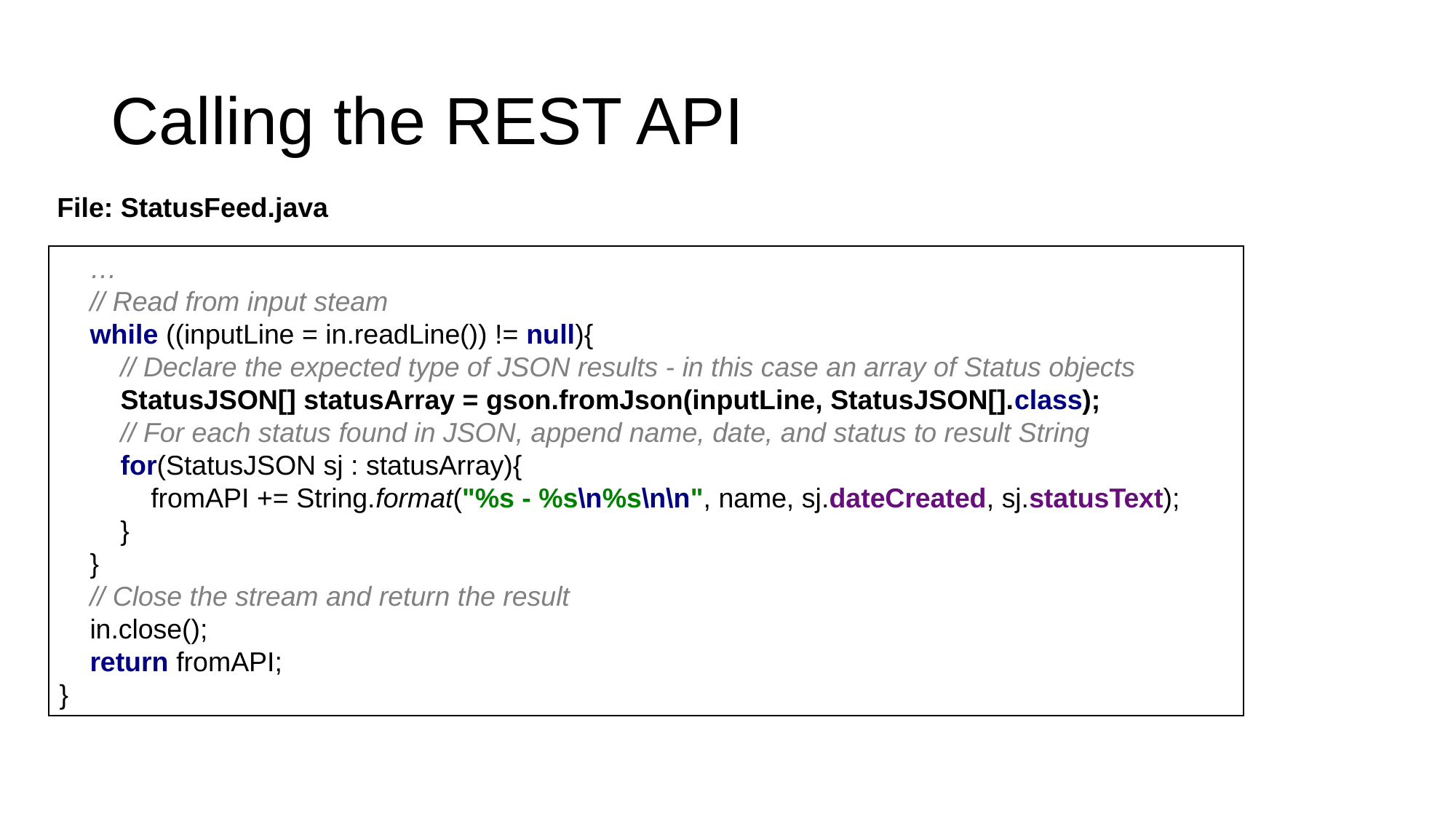

# Calling the REST API
File: StatusFeed.java
    …
    // Read from input steam
    while ((inputLine = in.readLine()) != null){
        // Declare the expected type of JSON results - in this case an array of Status objects
        StatusJSON[] statusArray = gson.fromJson(inputLine, StatusJSON[].class);
        // For each status found in JSON, append name, date, and status to result String
        for(StatusJSON sj : statusArray){
            fromAPI += String.format("%s - %s\n%s\n\n", name, sj.dateCreated, sj.statusText);
        }
    }
    // Close the stream and return the result
    in.close();
    return fromAPI;
}